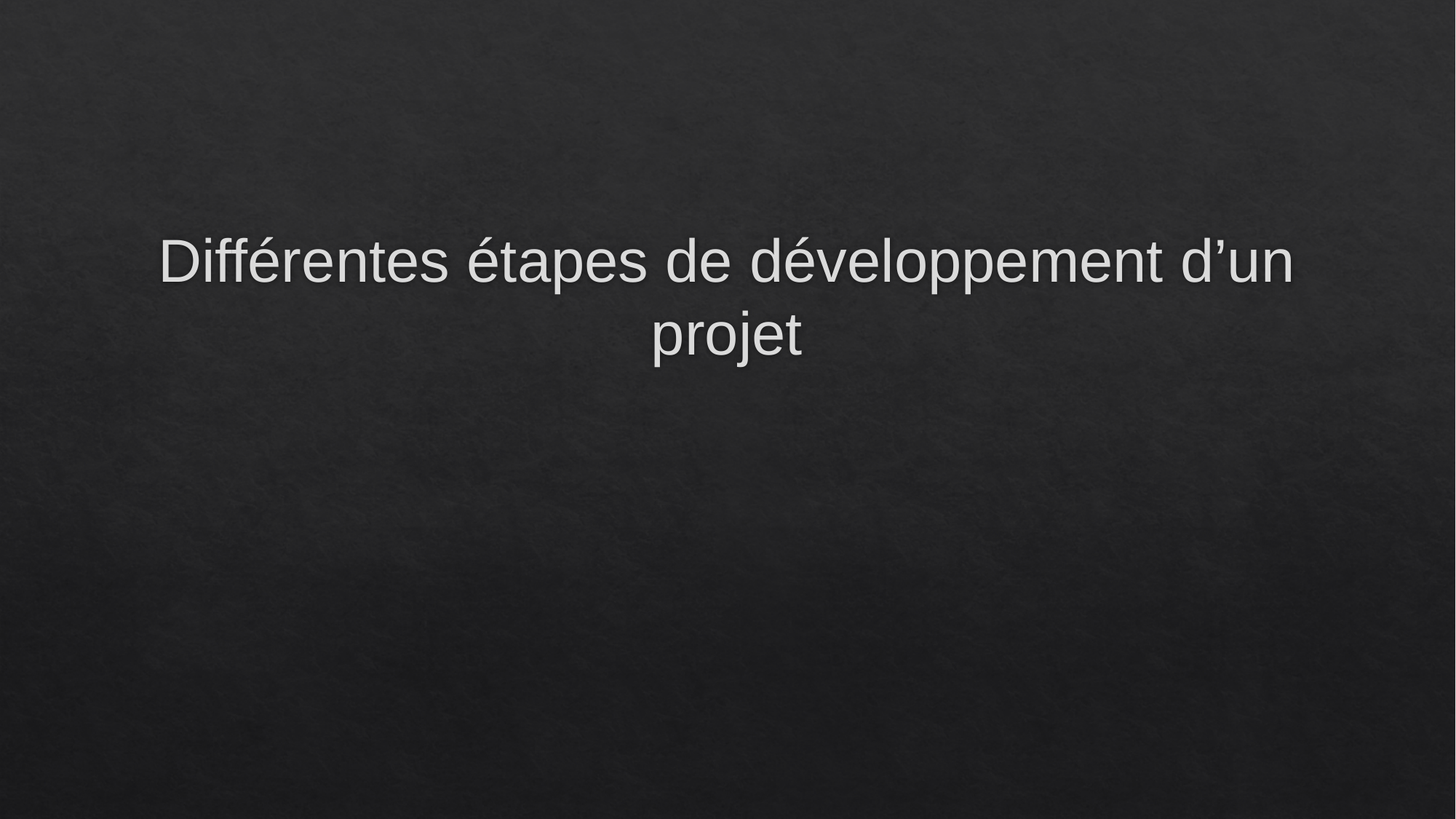

# Différentes étapes de développement d’un projet